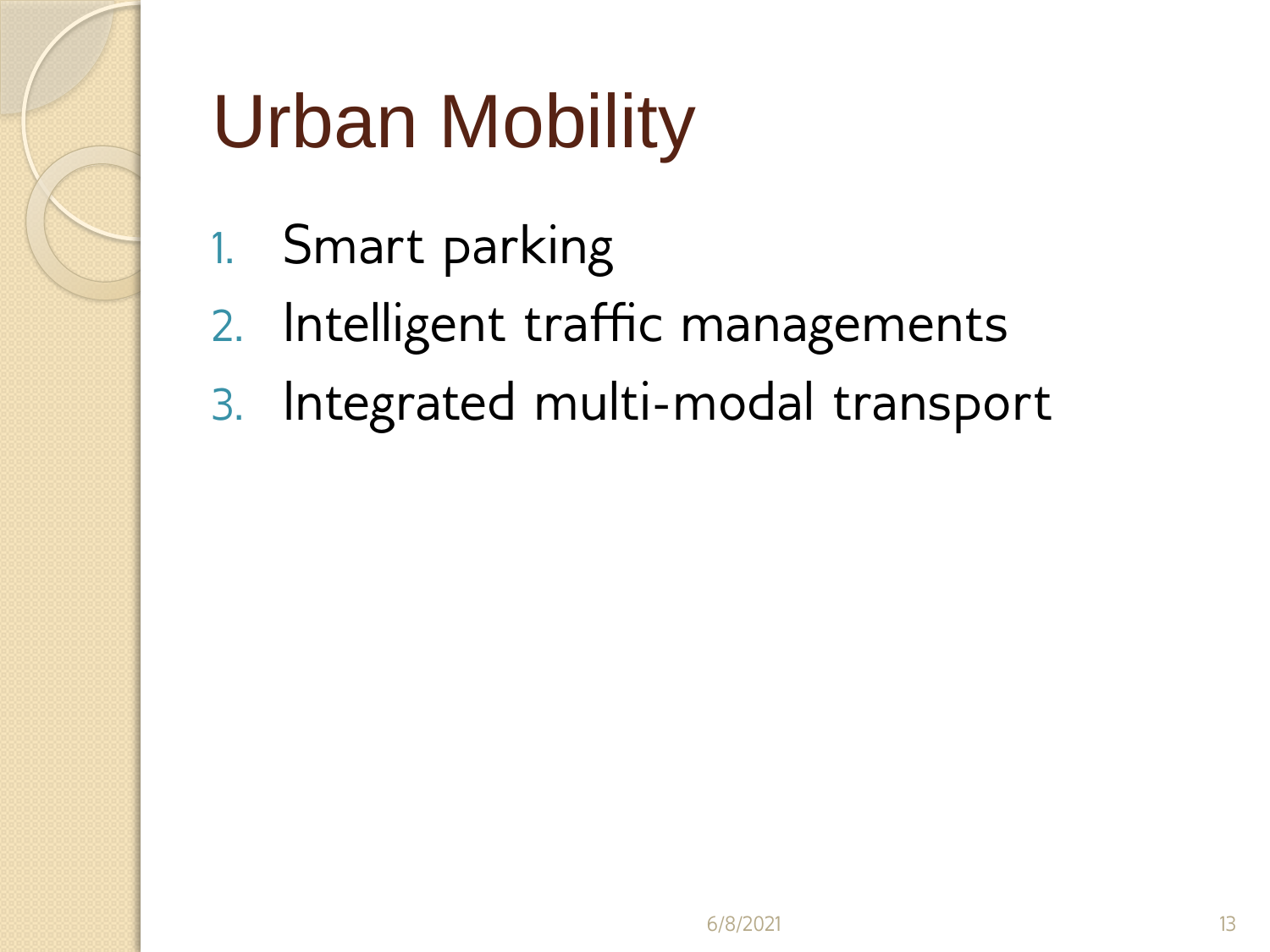

# Urban Mobility
Smart parking
Intelligent traffic managements
Integrated multi-modal transport
6/8/2021
13